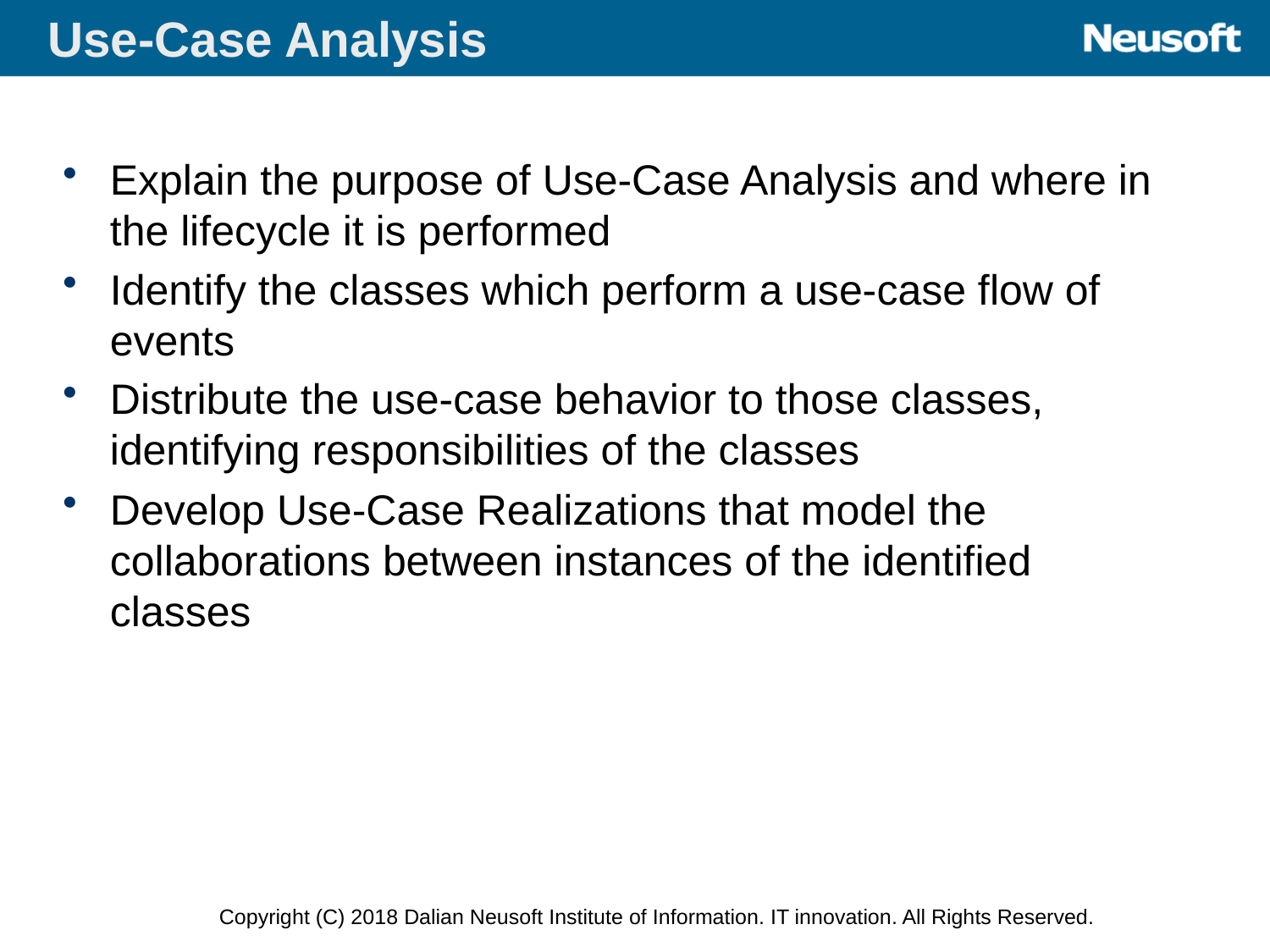

Use-Case Analysis
Explain the purpose of Use-Case Analysis and where in the lifecycle it is performed
Identify the classes which perform a use-case flow of events
Distribute the use-case behavior to those classes, identifying responsibilities of the classes
Develop Use-Case Realizations that model the collaborations between instances of the identified classes